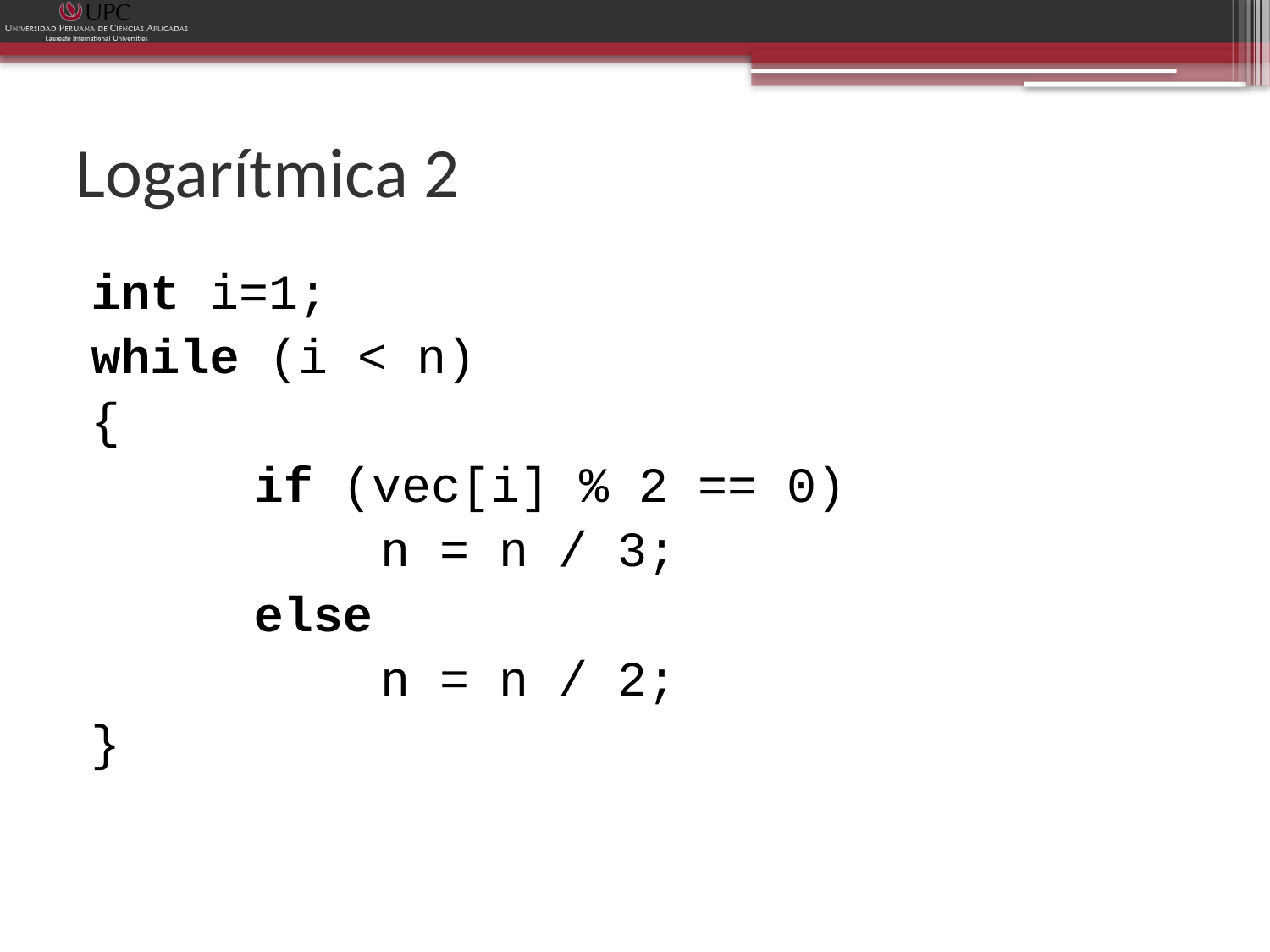

# Logarítmica 2
int i=1;
while (i < n)
{
		if (vec[i] % 2 == 0)
			n = n / 3;
		else
			n = n / 2;
}